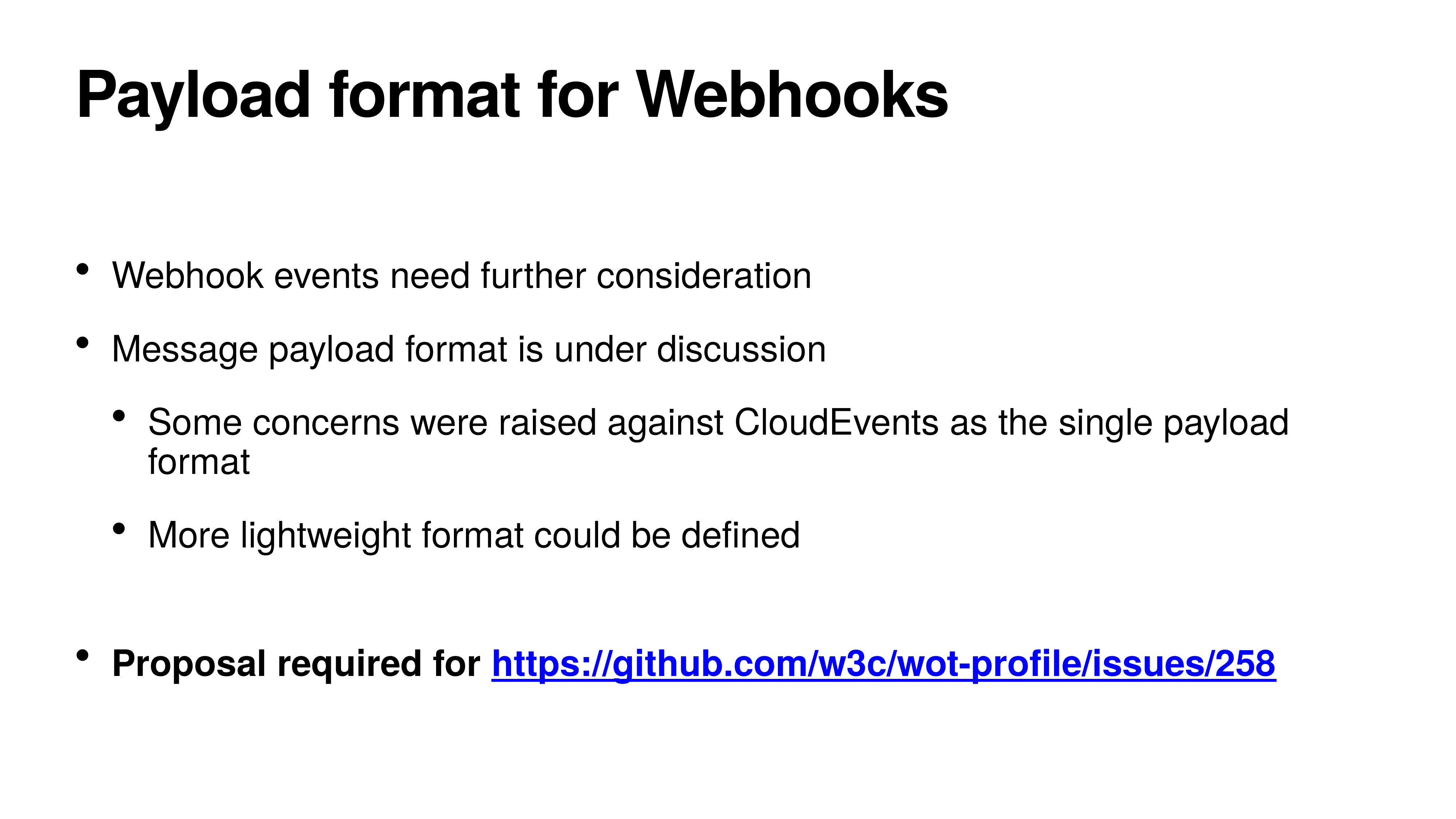

# Payload format for Webhooks

Webhook events need further consideration
Message payload format is under discussion
Some concerns were raised against CloudEvents as the single payload format
More lightweight format could be defined

Proposal required for https://github.com/w3c/wot-profile/issues/258